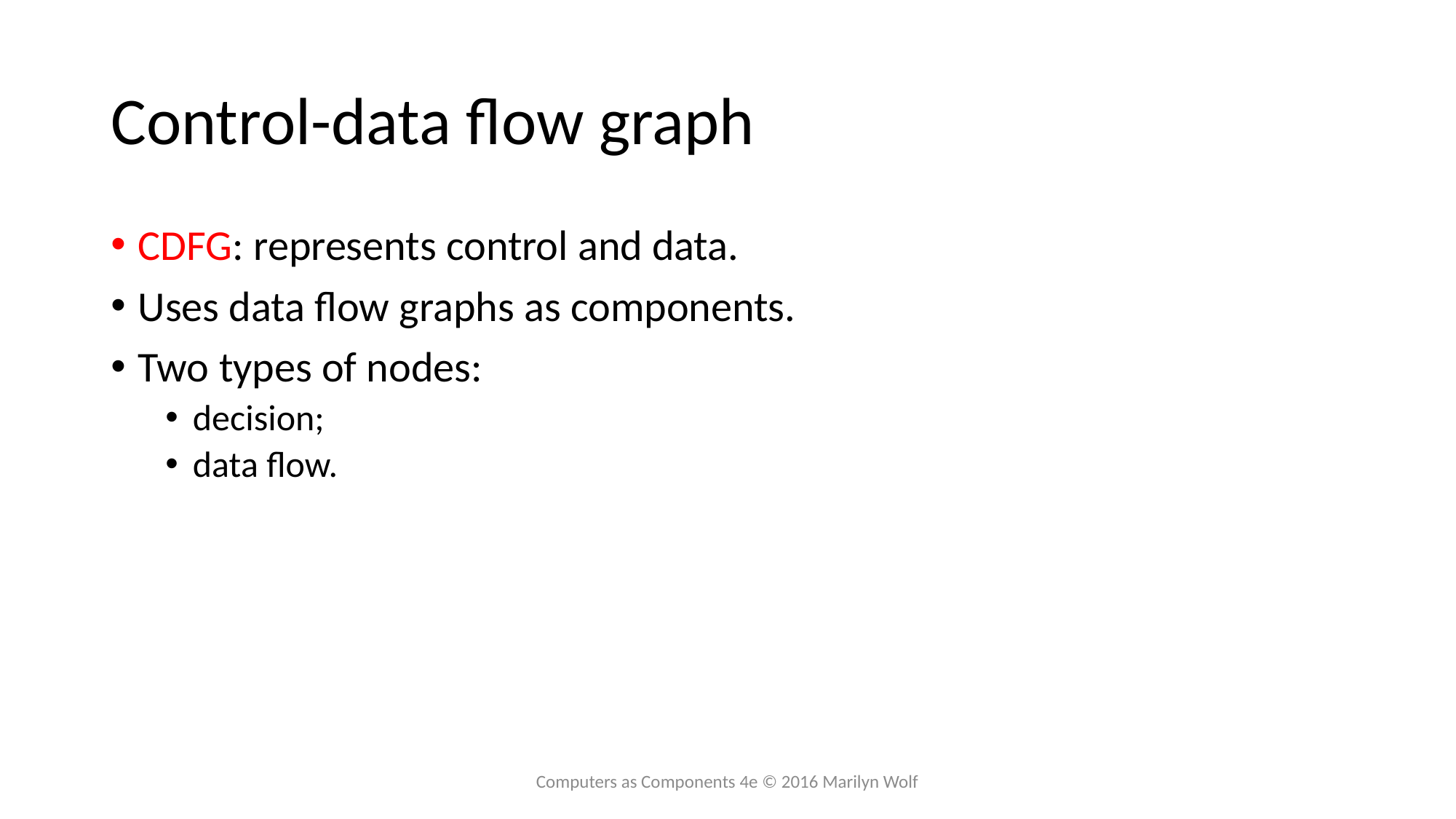

# Control-data flow graph
CDFG: represents control and data.
Uses data flow graphs as components.
Two types of nodes:
decision;
data flow.
Computers as Components 4e © 2016 Marilyn Wolf